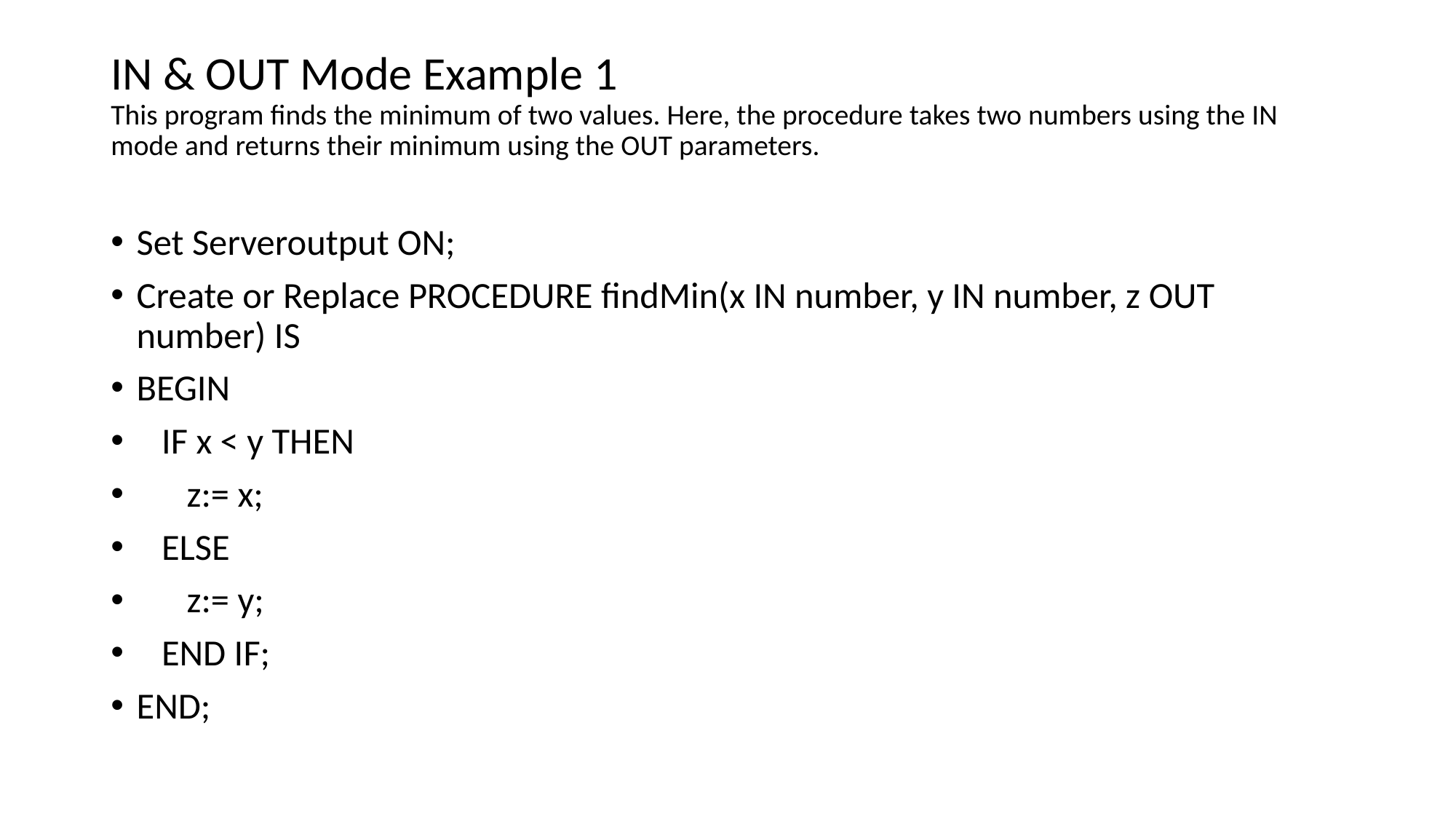

# IN & OUT Mode Example 1 This program finds the minimum of two values. Here, the procedure takes two numbers using the IN mode and returns their minimum using the OUT parameters.
Set Serveroutput ON;
Create or Replace PROCEDURE findMin(x IN number, y IN number, z OUT number) IS
BEGIN
   IF x < y THEN
      z:= x;
   ELSE
      z:= y;
   END IF;
END;